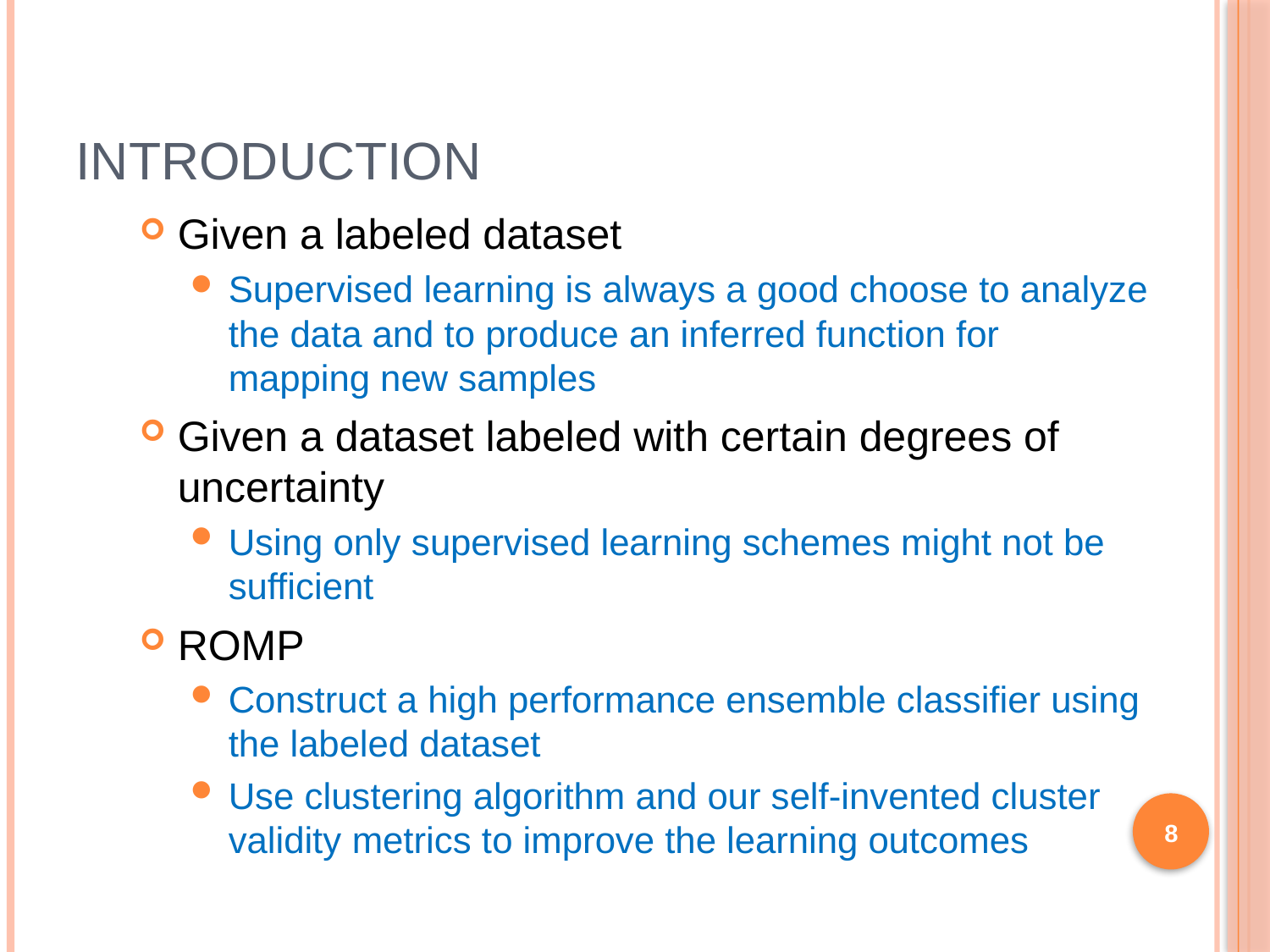

# Introduction
Given a labeled dataset
Supervised learning is always a good choose to analyze the data and to produce an inferred function for mapping new samples
Given a dataset labeled with certain degrees of uncertainty
Using only supervised learning schemes might not be sufficient
ROMP
Construct a high performance ensemble classifier using the labeled dataset
Use clustering algorithm and our self-invented cluster validity metrics to improve the learning outcomes

8